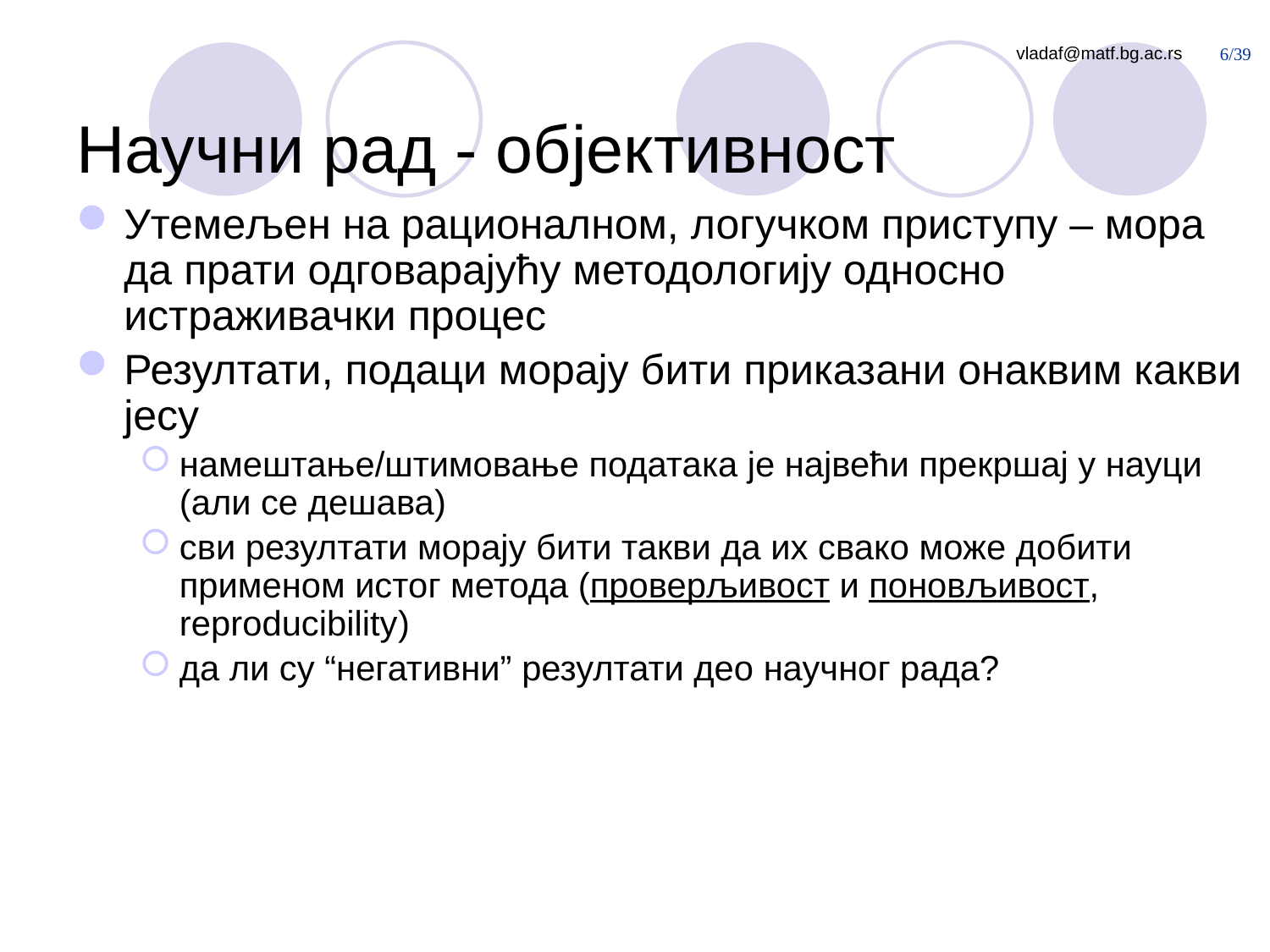

# Научни рад - објективност
Утемељен на рационалном, логучком приступу – мора да прати одговарајућу методологију односно истраживачки процес
Резултати, подаци морају бити приказани онаквим какви јесу
намештање/штимовање података је највећи прекршај у науци (али се дешава)
сви резултати морају бити такви да их свако може добити применом истог метода (проверљивост и поновљивост, reproducibility)
да ли су “негативни” резултати део научног рада?